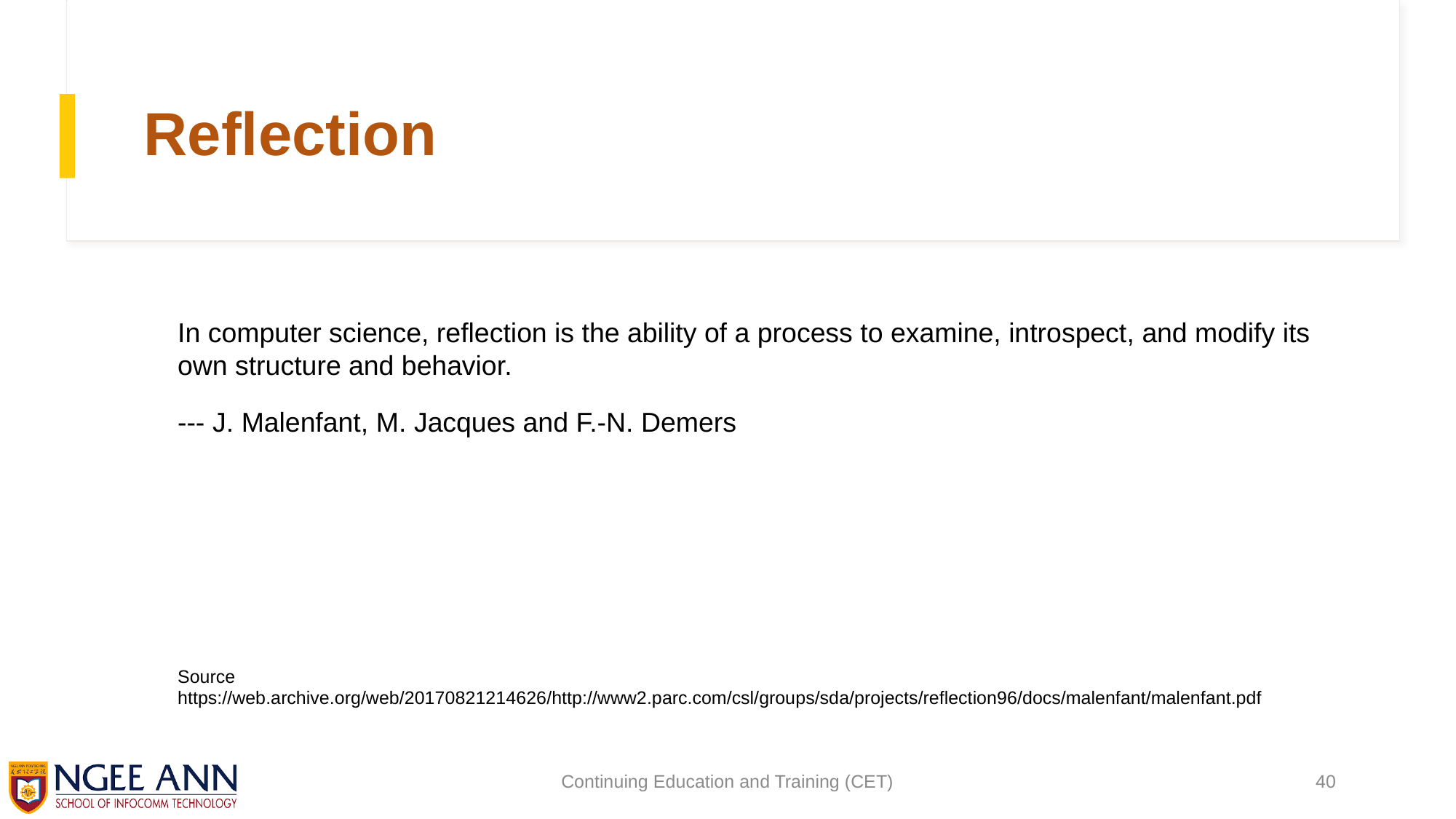

# Reflection
In computer science, reflection is the ability of a process to examine, introspect, and modify its own structure and behavior.
--- J. Malenfant, M. Jacques and F.-N. Demers

Source
https://web.archive.org/web/20170821214626/http://www2.parc.com/csl/groups/sda/projects/reflection96/docs/malenfant/malenfant.pdf
Continuing Education and Training (CET)
40